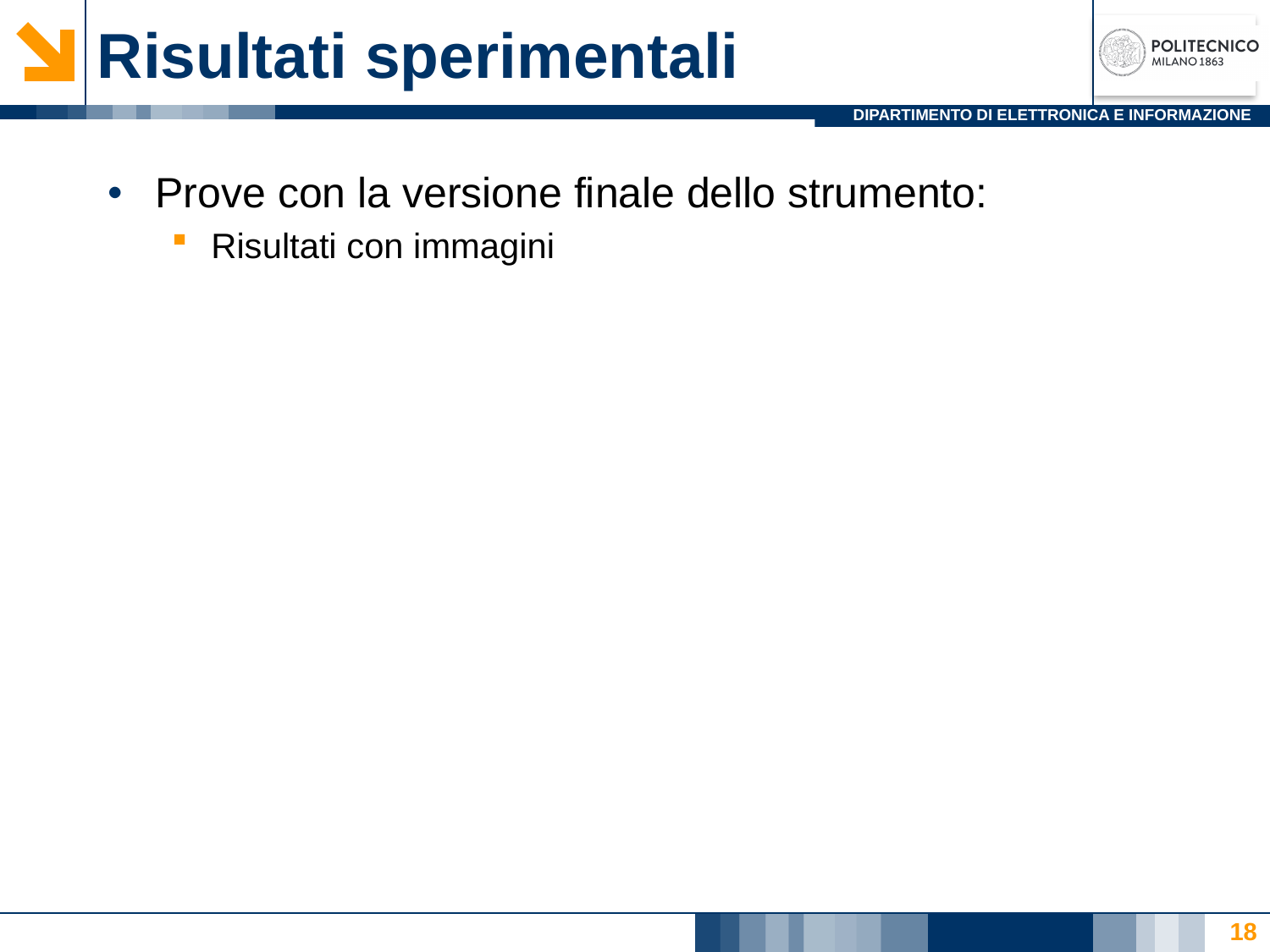

# Risultati sperimentali
Prove con la versione finale dello strumento:
Risultati con immagini
18